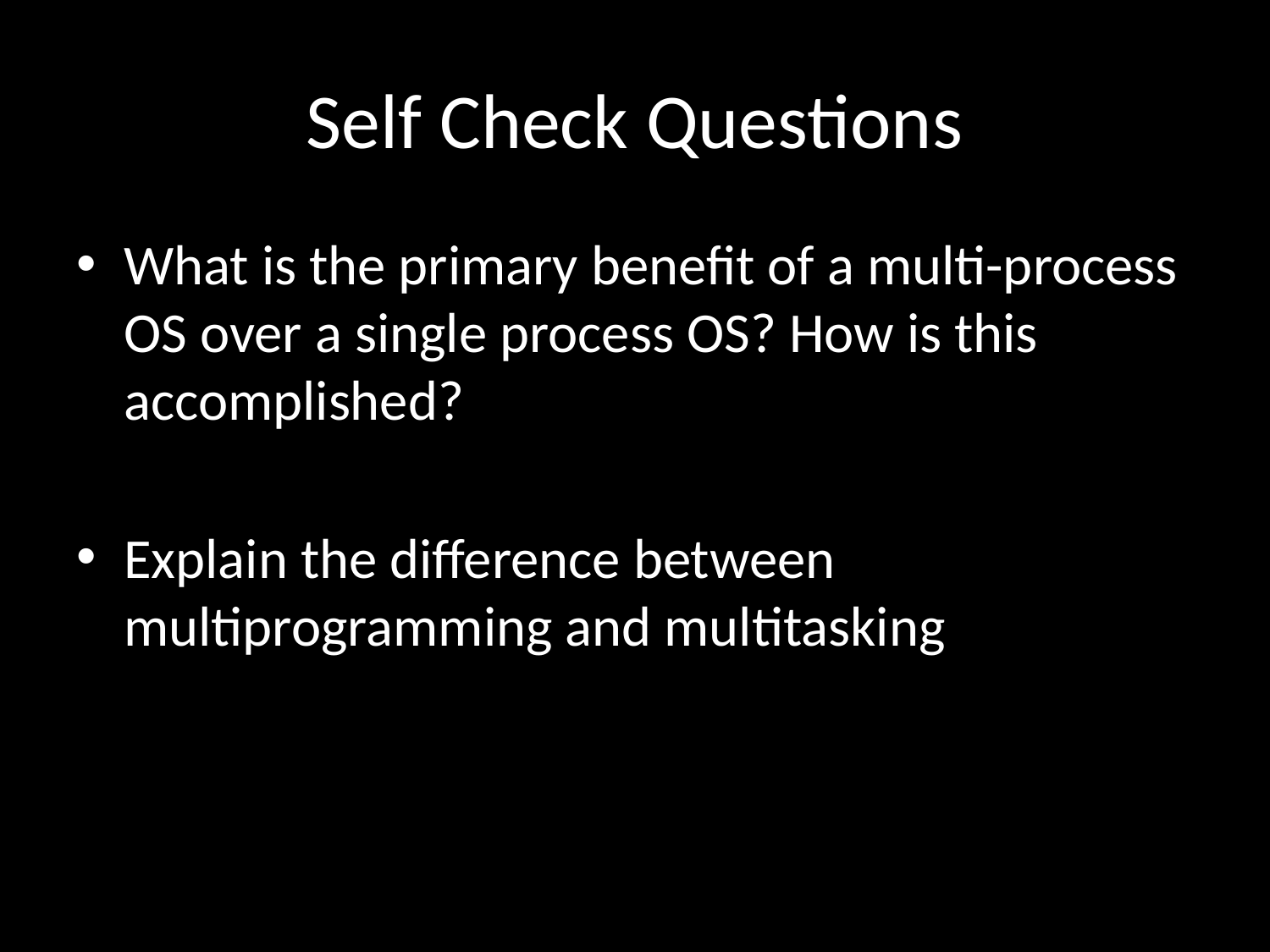

# Self Check Questions
What is the primary benefit of a multi-process OS over a single process OS? How is this accomplished?

Explain the difference between multiprogramming and multitasking